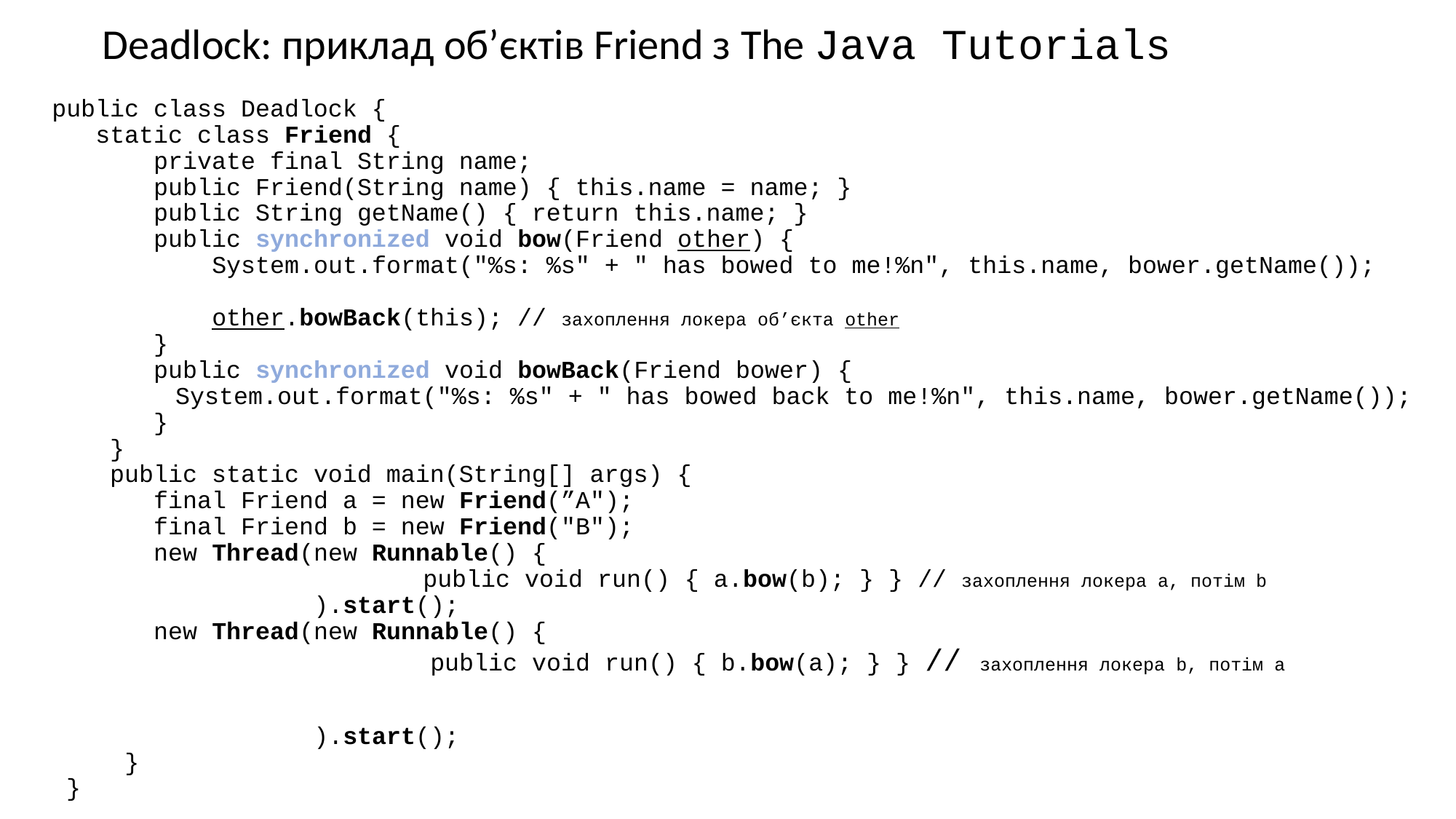

# Deadlock: приклад об’єктів Friend з The Java Tutorials
public class Deadlock {
   static class Friend {
       private final String name;
       public Friend(String name) { this.name = name; }
       public String getName() { return this.name; }
       public synchronized void bow(Friend other) {
           System.out.format("%s: %s" + " has bowed to me!%n", this.name, bower.getName());
           other.bowBack(this); // захоплення локера об’єкта other
       }
       public synchronized void bowBack(Friend bower) {
 	 System.out.format("%s: %s" + " has bowed back to me!%n", this.name, bower.getName());
       }
    }
    public static void main(String[] args) {
       final Friend a = new Friend(”A");
       final Friend b = new Friend("B");
       new Thread(new Runnable() {
	                  public void run() { a.bow(b); } } // захоплення локера a, потім b
                  ).start();
       new Thread(new Runnable() {
		           public void run() { b.bow(a); } } // захоплення локера b, потім a

                  ).start();
     }
 }